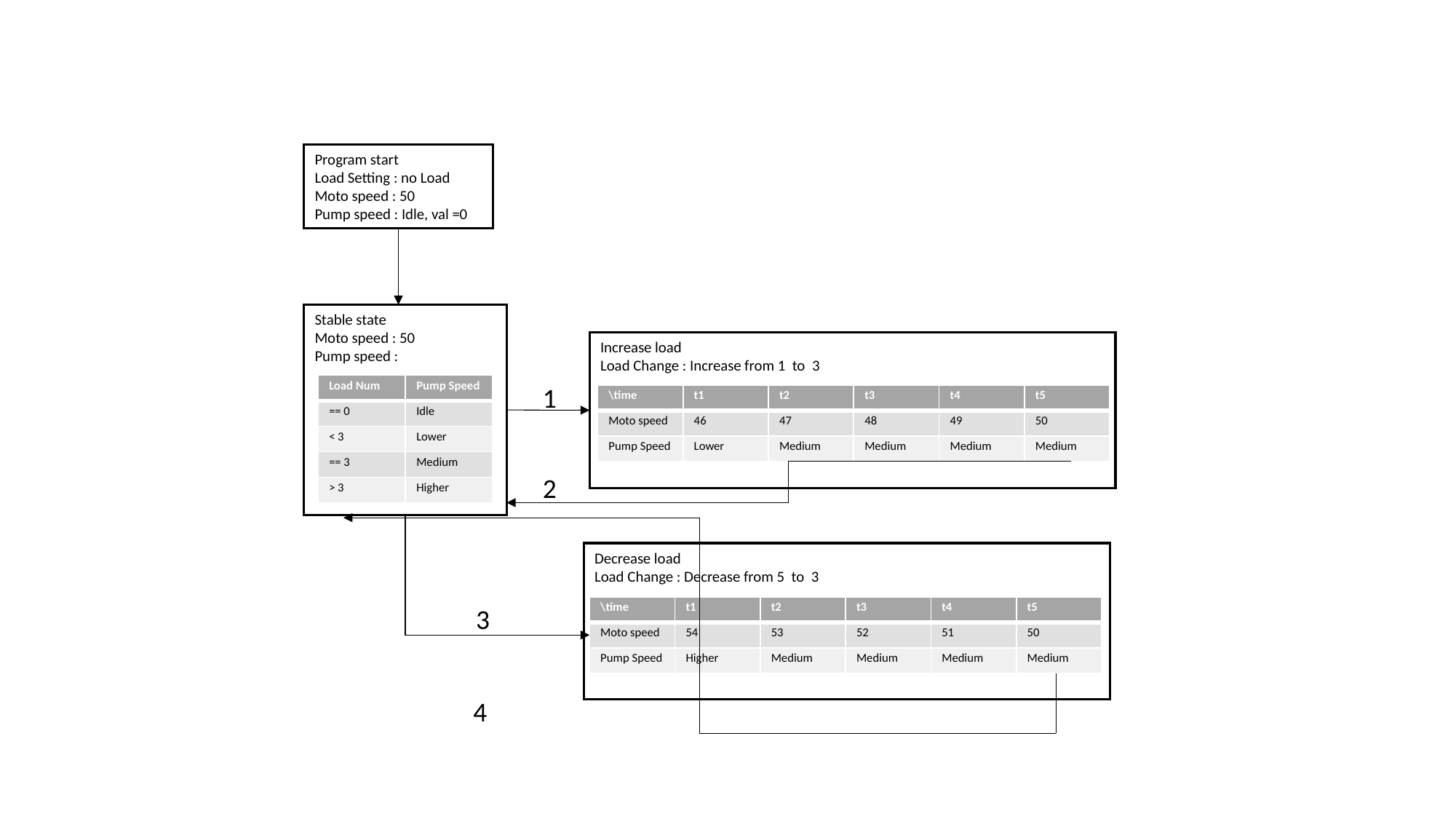

Program start
Load Setting : no Load
Moto speed : 50
Pump speed : Idle, val =0
Stable state
Moto speed : 50
Pump speed :

Increase load
Load Change : Increase from 1  to  3

| Load Num | Pump Speed |
| --- | --- |
| == 0 | Idle |
| < 3 | Lower |
| == 3 | Medium |
| > 3 | Higher |
1
| \time | t1 | t2 | t3 | t4 | t5 |
| --- | --- | --- | --- | --- | --- |
| Moto speed | 46 | 47 | 48 | 49 | 50 |
| Pump Speed | Lower | Medium | Medium | Medium | Medium |
2
Decrease load
Load Change : Decrease from 5  to  3

3
| \time | t1 | t2 | t3 | t4 | t5 |
| --- | --- | --- | --- | --- | --- |
| Moto speed | 54 | 53 | 52 | 51 | 50 |
| Pump Speed | Higher | Medium | Medium | Medium | Medium |
4